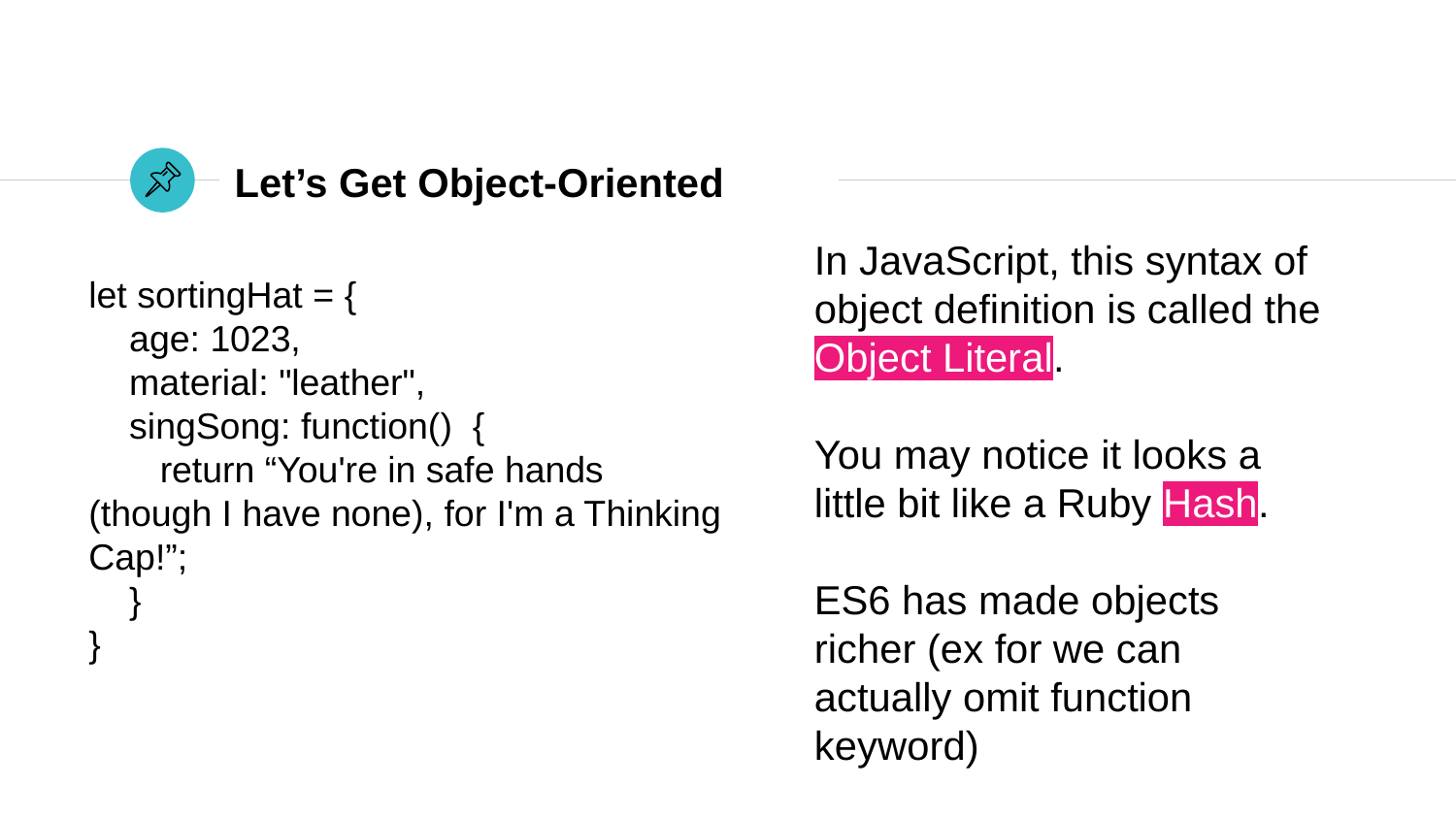

# Let’s Get Object-Oriented

In JavaScript, this syntax of object definition is called the Object Literal.

You may notice it looks a little bit like a Ruby Hash.

ES6 has made objects richer (ex for we can actually omit function keyword)

let sortingHat = {
    age: 1023,
    material: "leather",
    singSong: function()  {
       return “You're in safe hands   (though I have none), for I'm a Thinking Cap!”;
    }
}